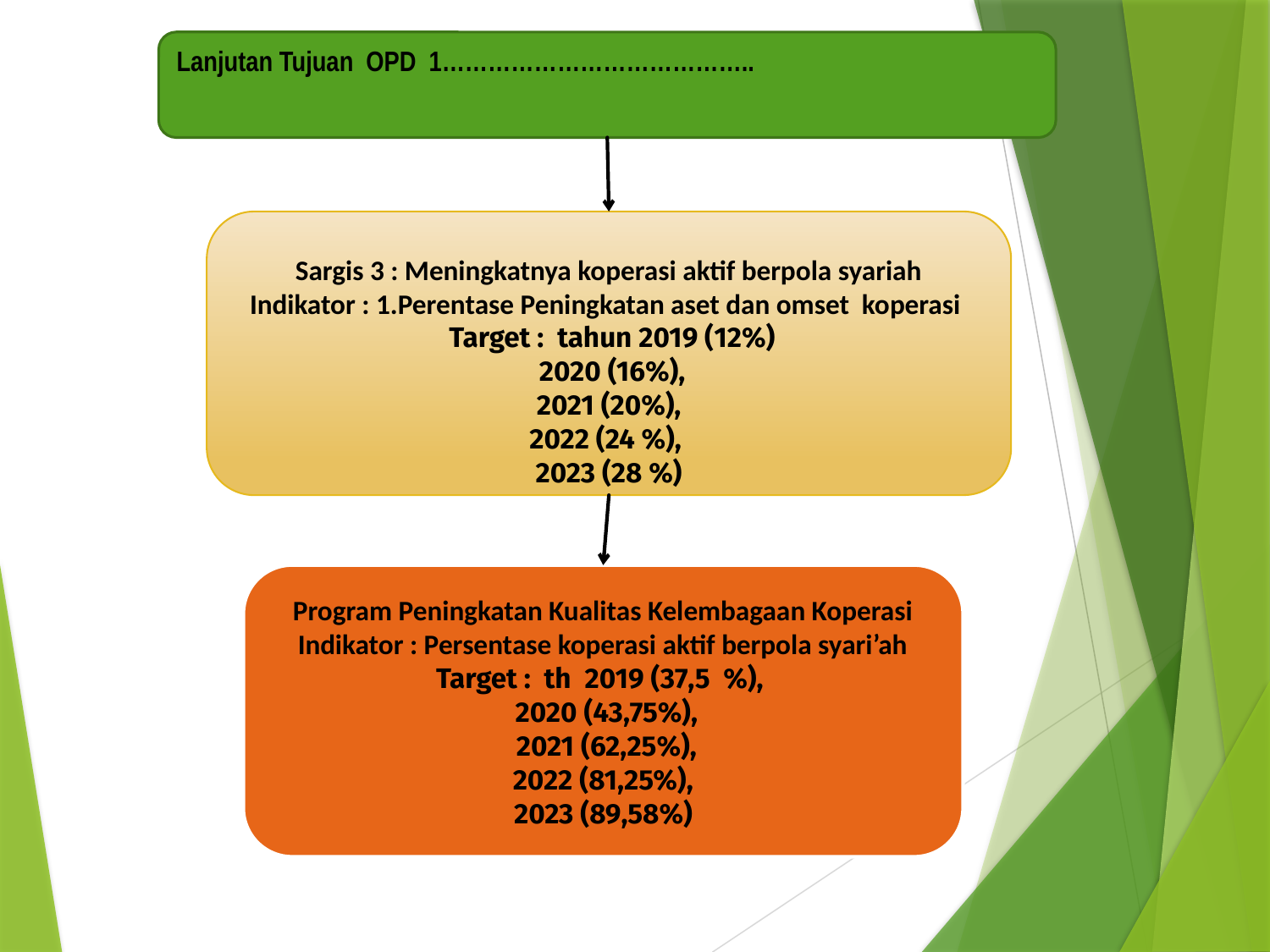

Lanjutan Tujuan  OPD  1…………………………………..

Sargis 3 : Meningkatnya koperasi aktif berpola syariah
Indikator : 1.Perentase Peningkatan aset dan omset  koperasi
 Target :  tahun 2019 (12%)
 2020 (16%),
 2021 (20%),
2022 (24 %),
2023 (28 %)

Program Peningkatan Kualitas Kelembagaan Koperasi
Indikator : Persentase koperasi aktif berpola syari’ah
Target :  th  2019 (37,5  %),
 2020 (43,75%),
 2021 (62,25%),
 2022 (81,25%),
2023 (89,58%)